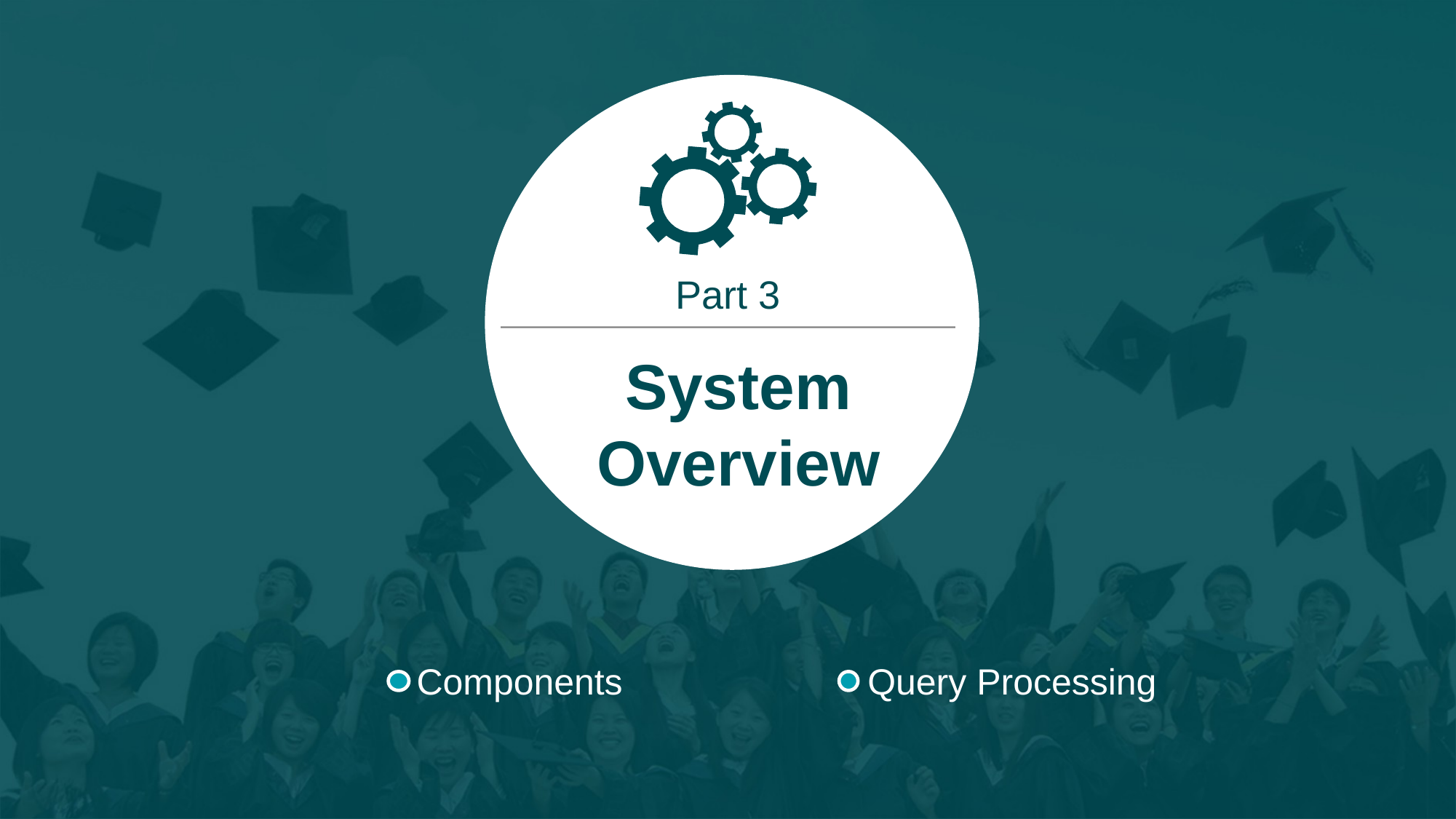

Part 3

System Overview
Components
Query Processing